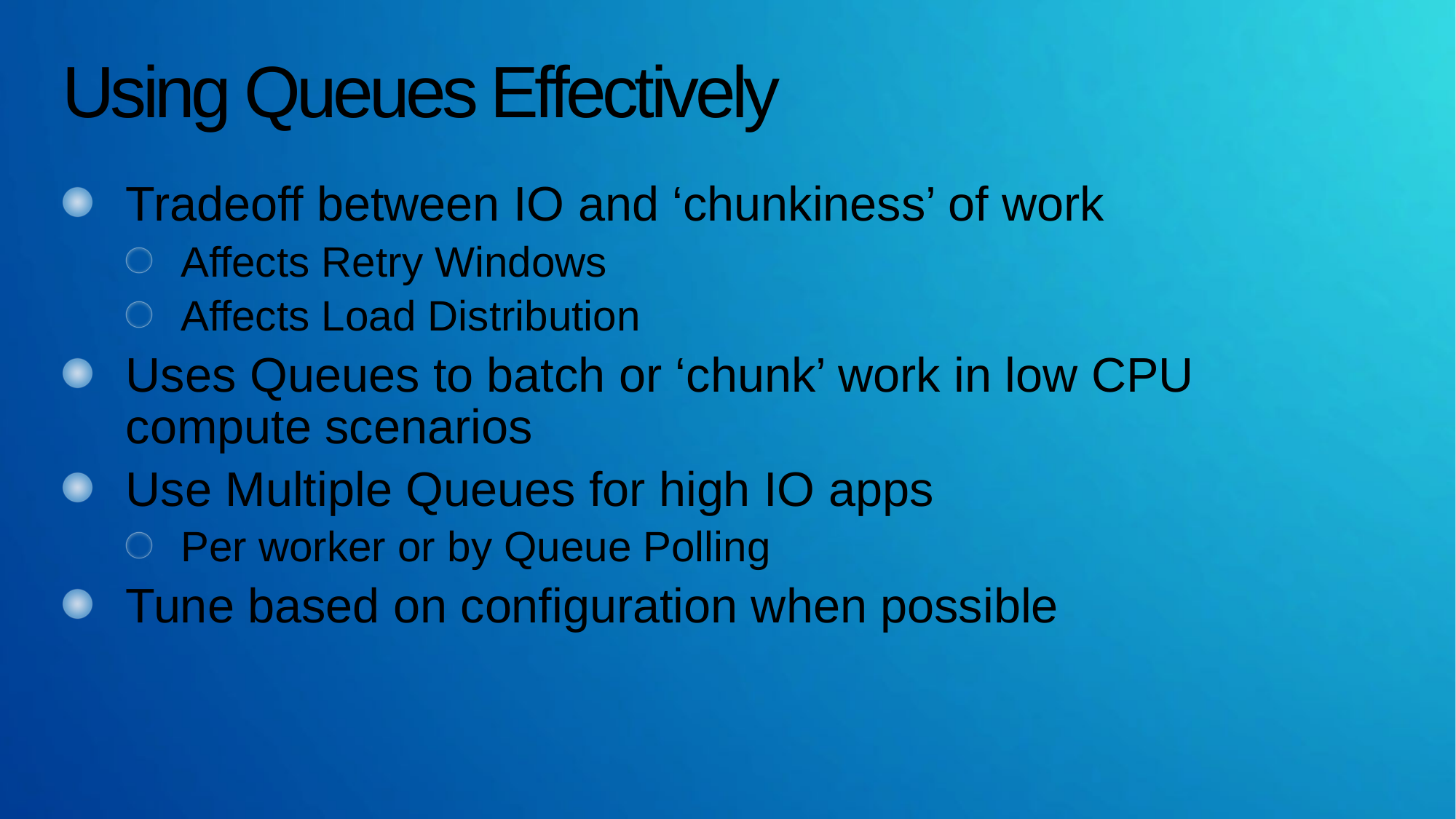

# Using Queues Effectively
Tradeoff between IO and ‘chunkiness’ of work
Affects Retry Windows
Affects Load Distribution
Uses Queues to batch or ‘chunk’ work in low CPU compute scenarios
Use Multiple Queues for high IO apps
Per worker or by Queue Polling
Tune based on configuration when possible